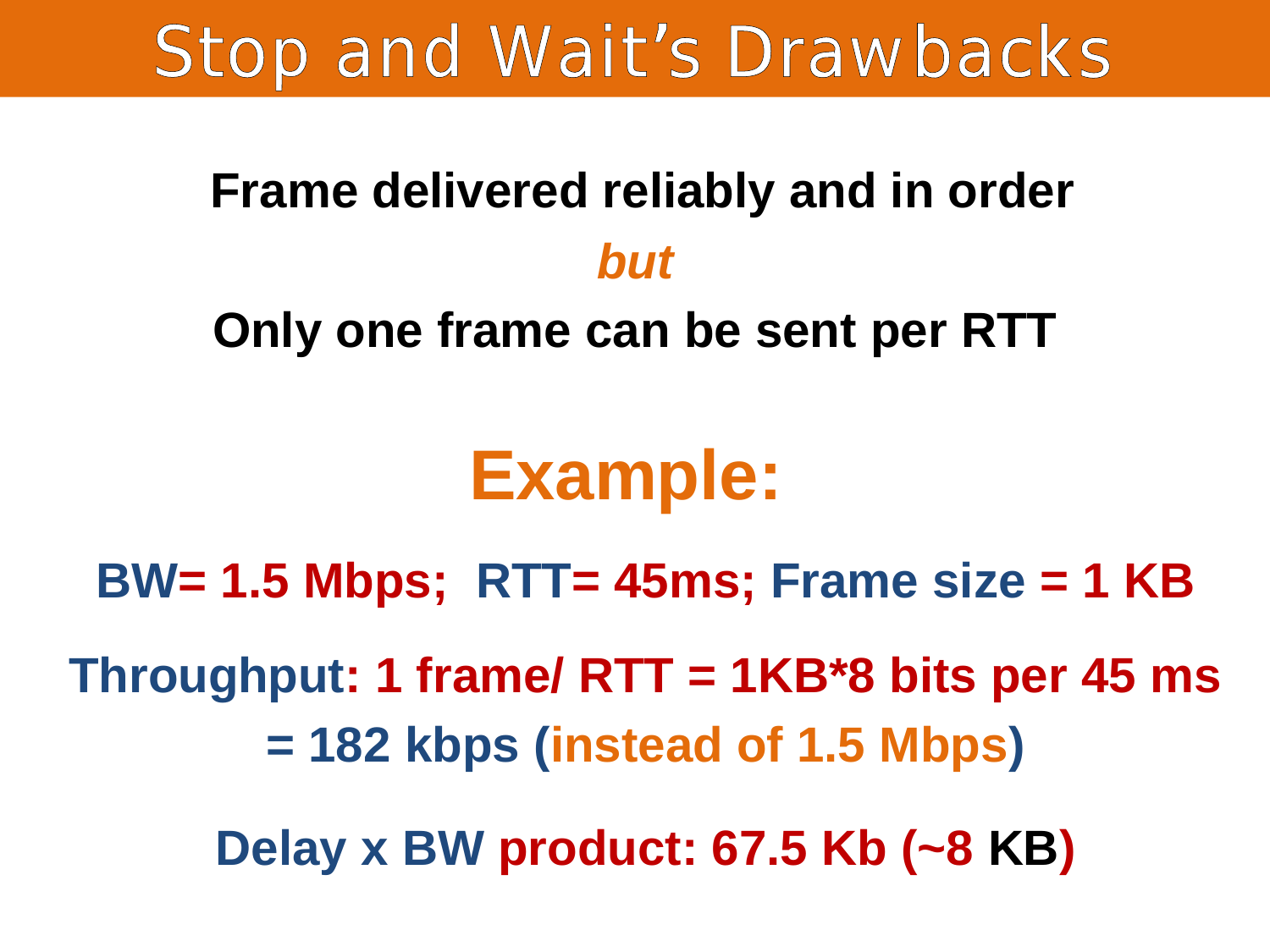

Stop and Wait’s Drawbacks
 Frame delivered reliably and in order
but
Only one frame can be sent per RTT
Example:

BW= 1.5 Mbps;  RTT= 45ms; Frame size = 1 KB

Throughput: 1 frame/ RTT = 1KB*8 bits per 45 ms
= 182 kbps (instead of 1.5 Mbps)

Delay x BW product: 67.5 Kb (~8 KB)